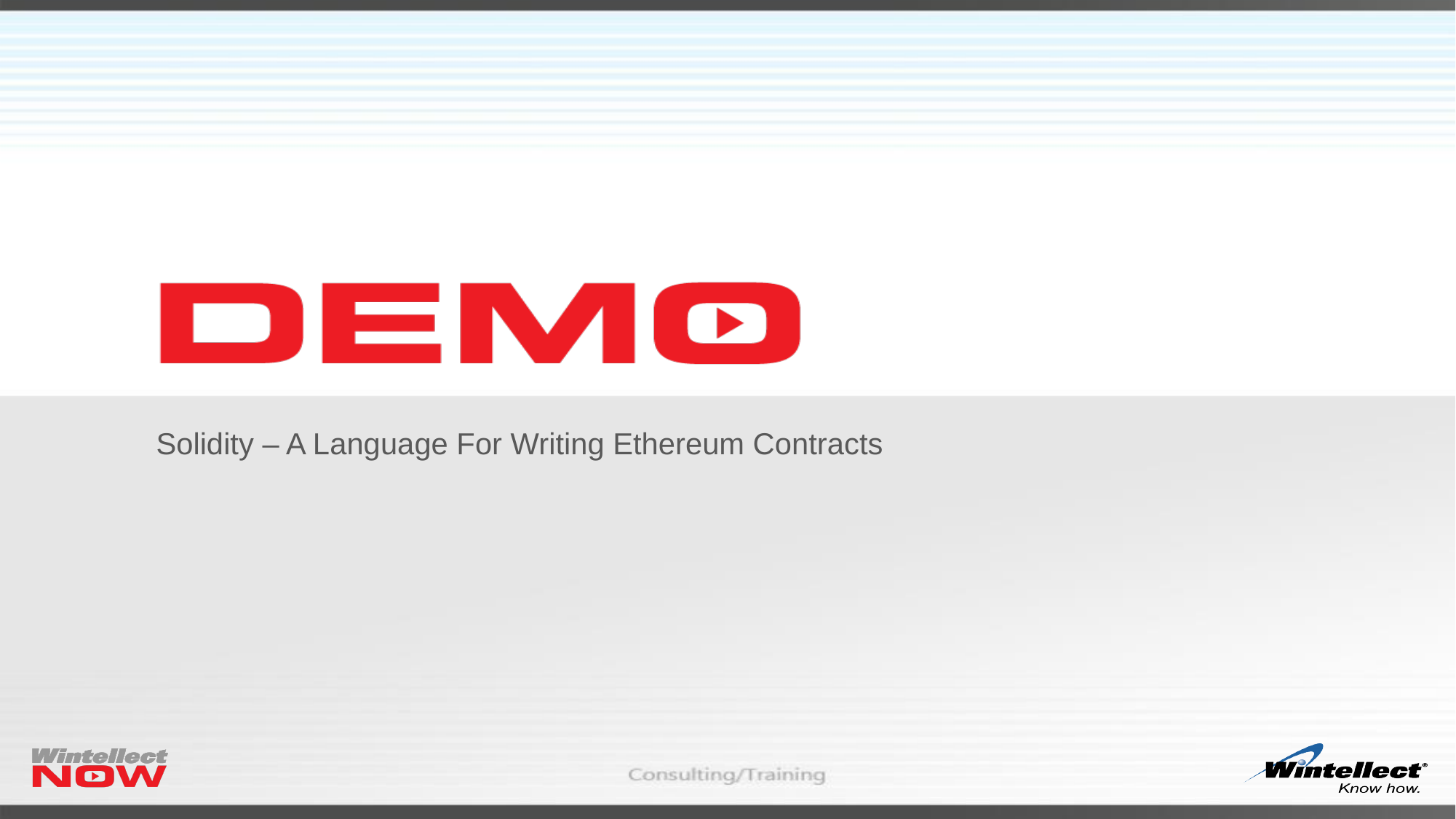

# Solidity – A Language For Writing Ethereum Contracts